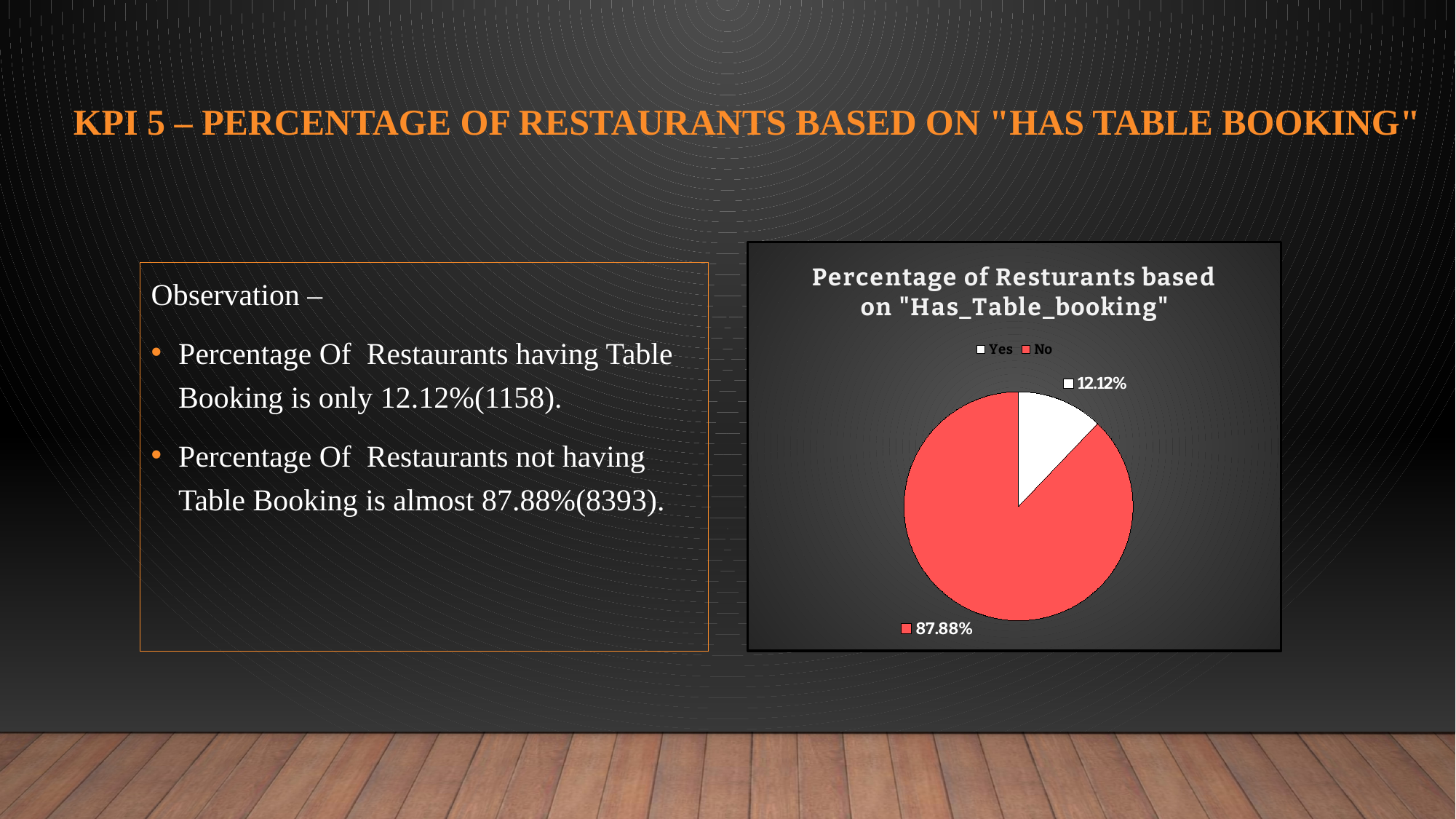

# KPI 5 – Percentage of Restaurants based on "Has Table booking"

### Chart: Percentage of Resturants based on "Has_Table_booking"

| Category | Total |
|---|---|
| Yes | 0.12124384881164275 |
| No | 0.8787561511883573 |
Observation –
Percentage Of  Restaurants having Table Booking is only 12.12%(1158).
Percentage Of  Restaurants not having Table Booking is almost 87.88%(8393).